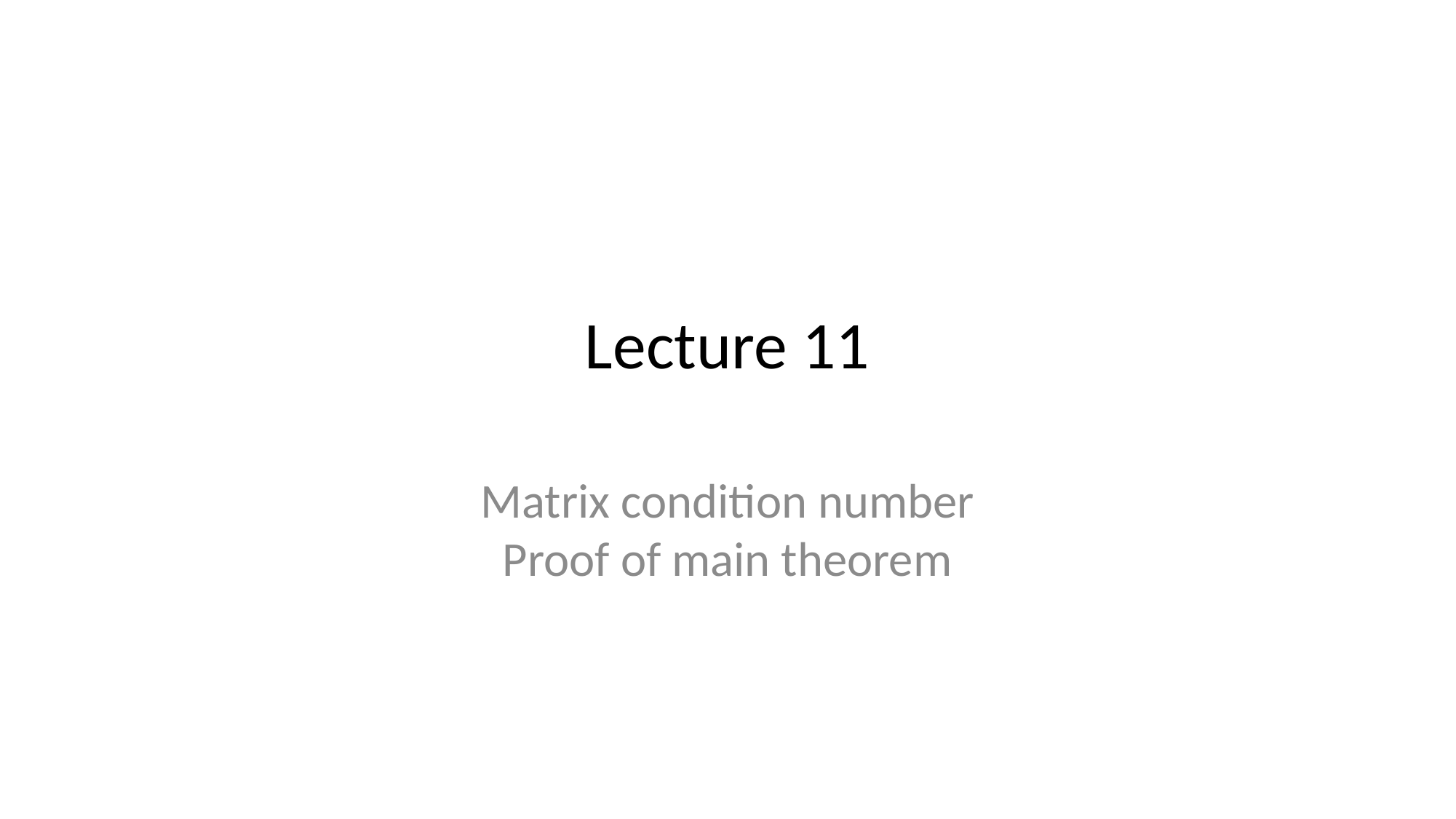

# Lecture 11
Matrix condition number
Proof of main theorem